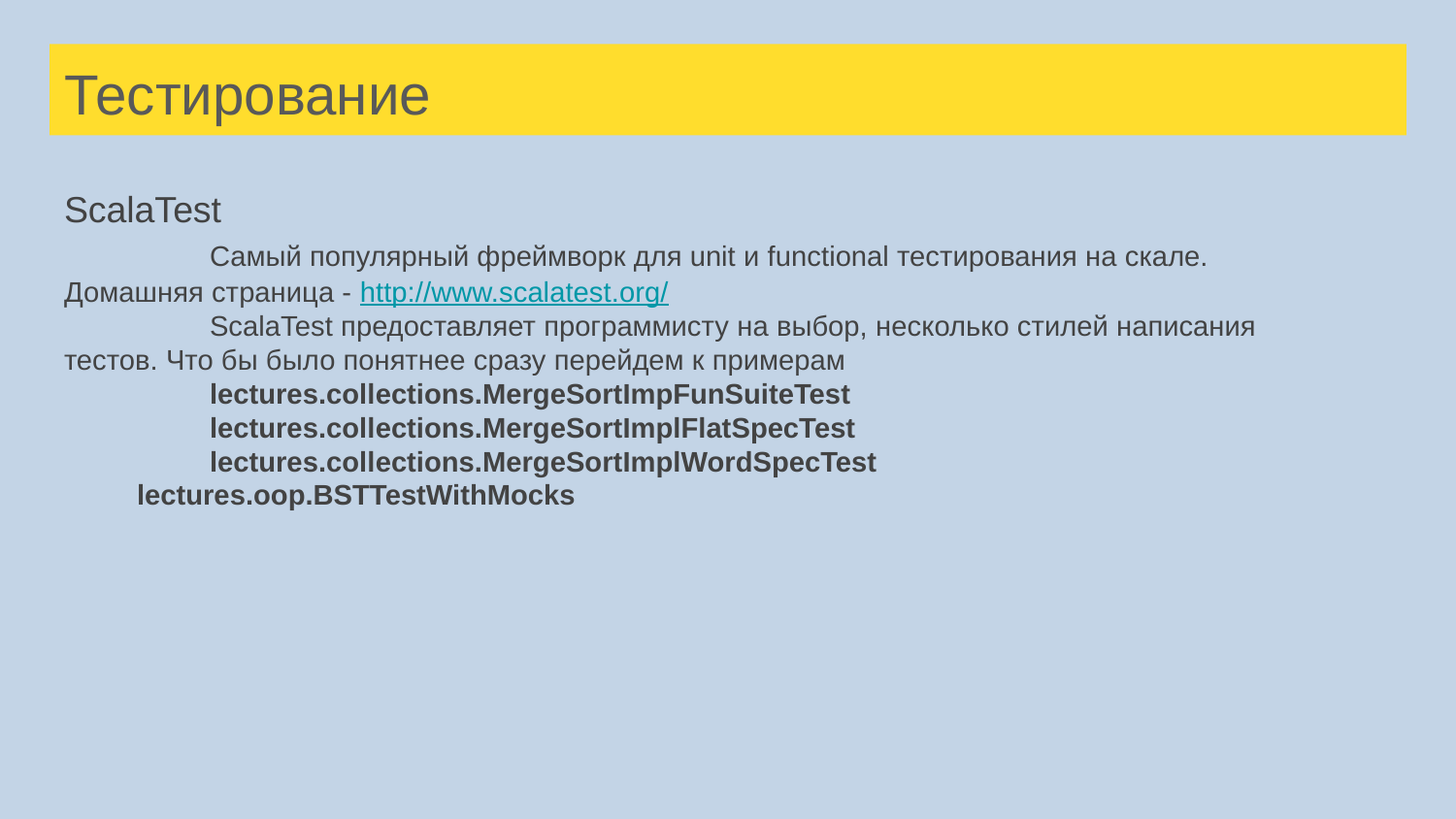

# Тестирование
ScalaTest
	Самый популярный фреймворк для unit и functional тестирования на скале. Домашняя страница - http://www.scalatest.org/
	ScalaTest предоставляет программисту на выбор, несколько стилей написания тестов. Что бы было понятнее сразу перейдем к примерам
	lectures.collections.MergeSortImpFunSuiteTest
	lectures.collections.MergeSortImplFlatSpecTest
	lectures.collections.MergeSortImplWordSpecTest
lectures.oop.BSTTestWithMocks